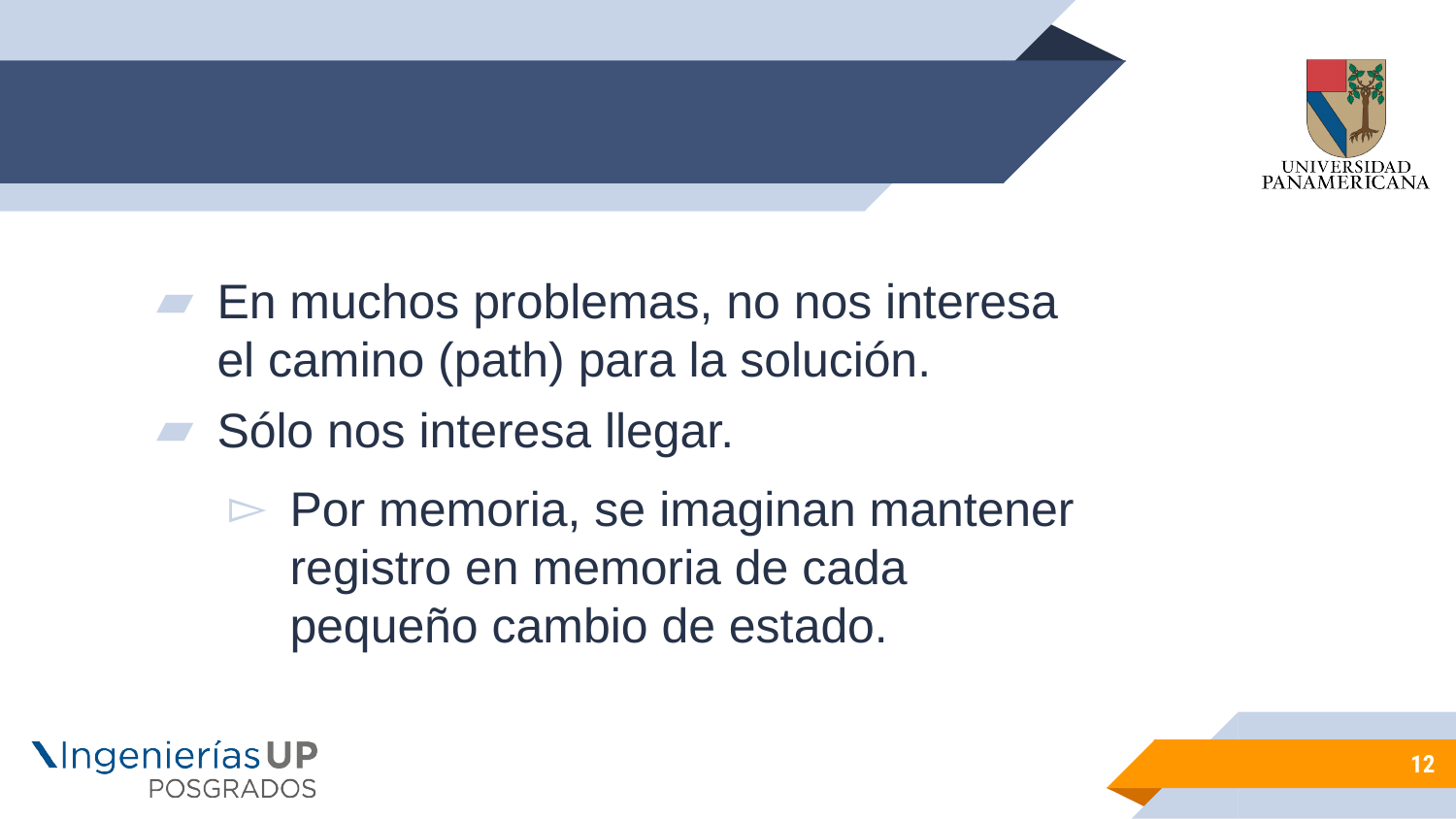

#
En muchos problemas, no nos interesa el camino (path) para la solución.
Sólo nos interesa llegar.
Por memoria, se imaginan mantener registro en memoria de cada pequeño cambio de estado.
12